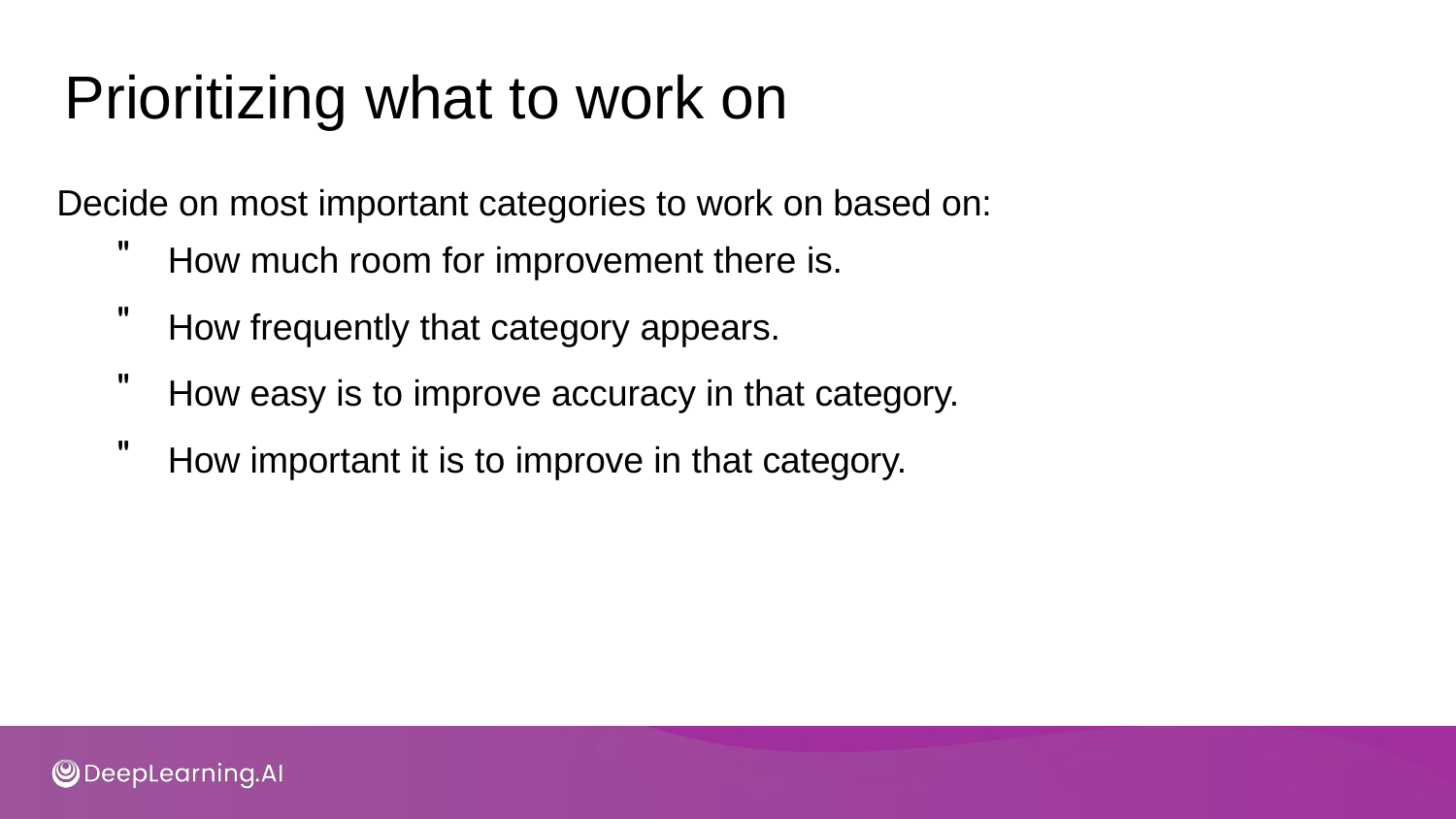

# Prioritizing what to work on
Decide on most important categories to work on based on:
How much room for improvement there is.
How frequently that category appears.
How easy is to improve accuracy in that category.
How important it is to improve in that category.